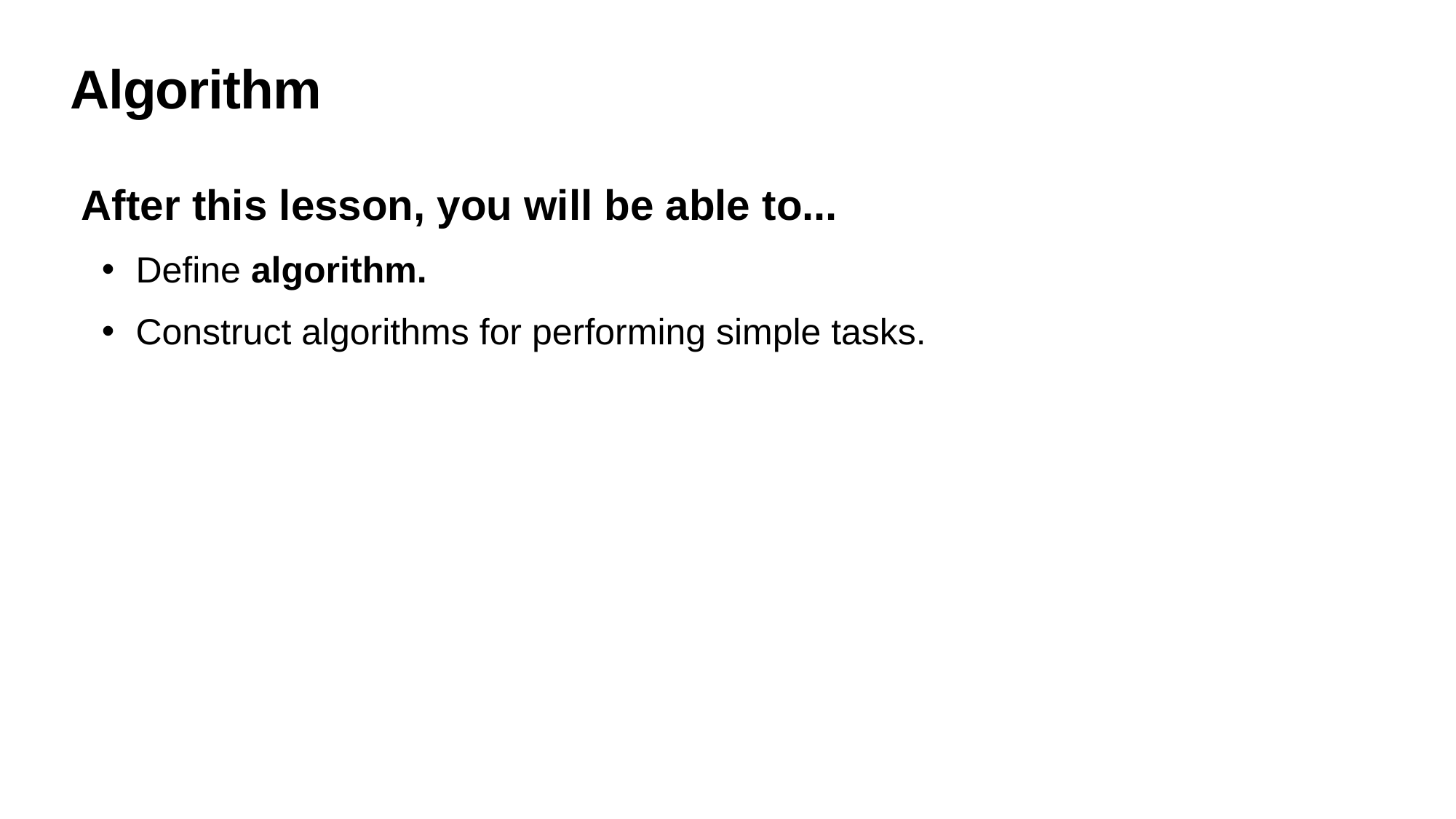

# Algorithm
After this lesson, you will be able to...
Define algorithm.
Construct algorithms for performing simple tasks.